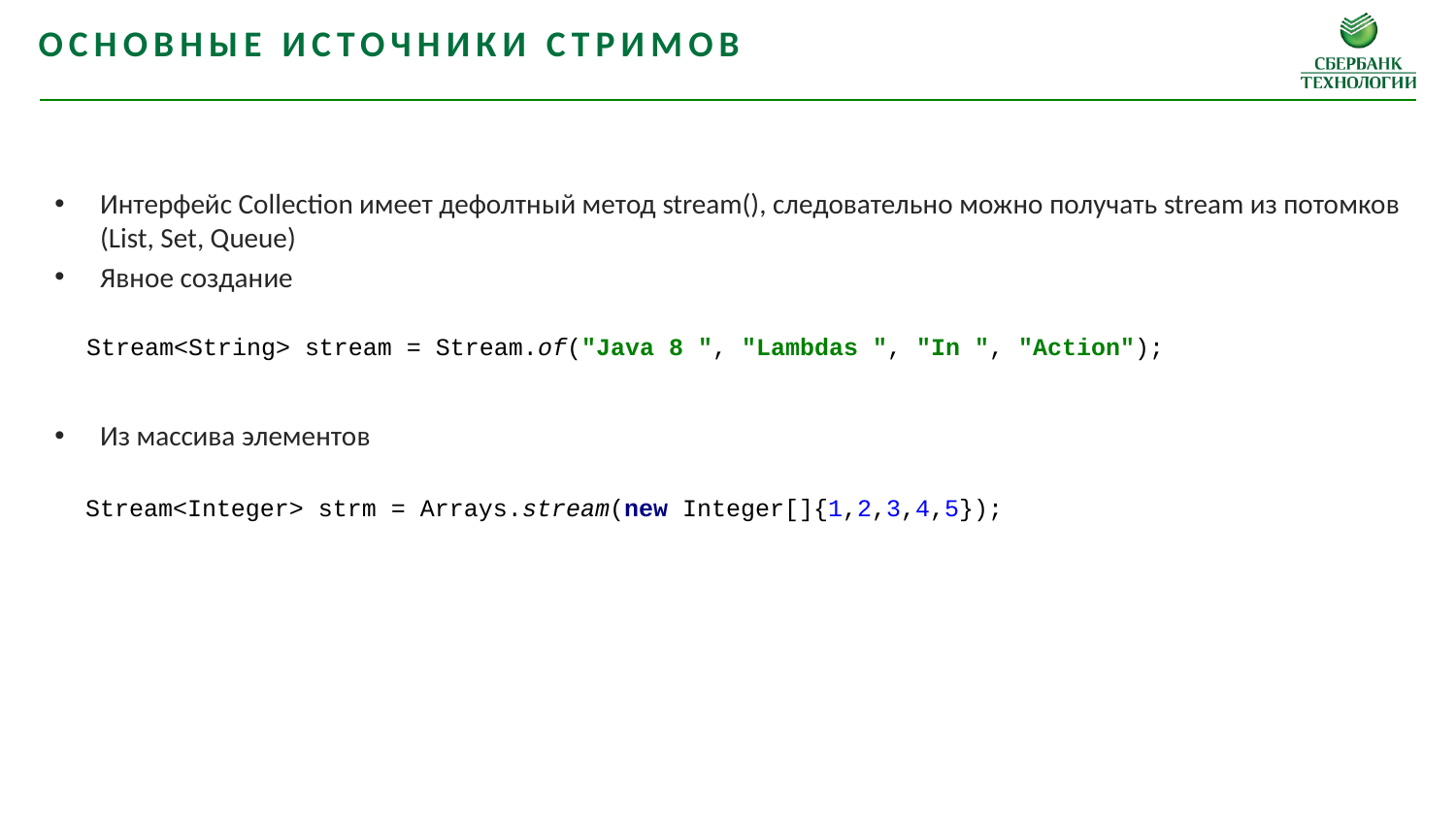

Основные Источники стримов
Интерфейс Collection имеет дефолтный метод stream(), следовательно можно получать stream из потомков (List, Set, Queue)
Явное создание

Из массива элементов

Stream<String> stream = Stream.of("Java 8 ", "Lambdas ", "In ", "Action");
Stream<Integer> strm = Arrays.stream(new Integer[]{1,2,3,4,5});